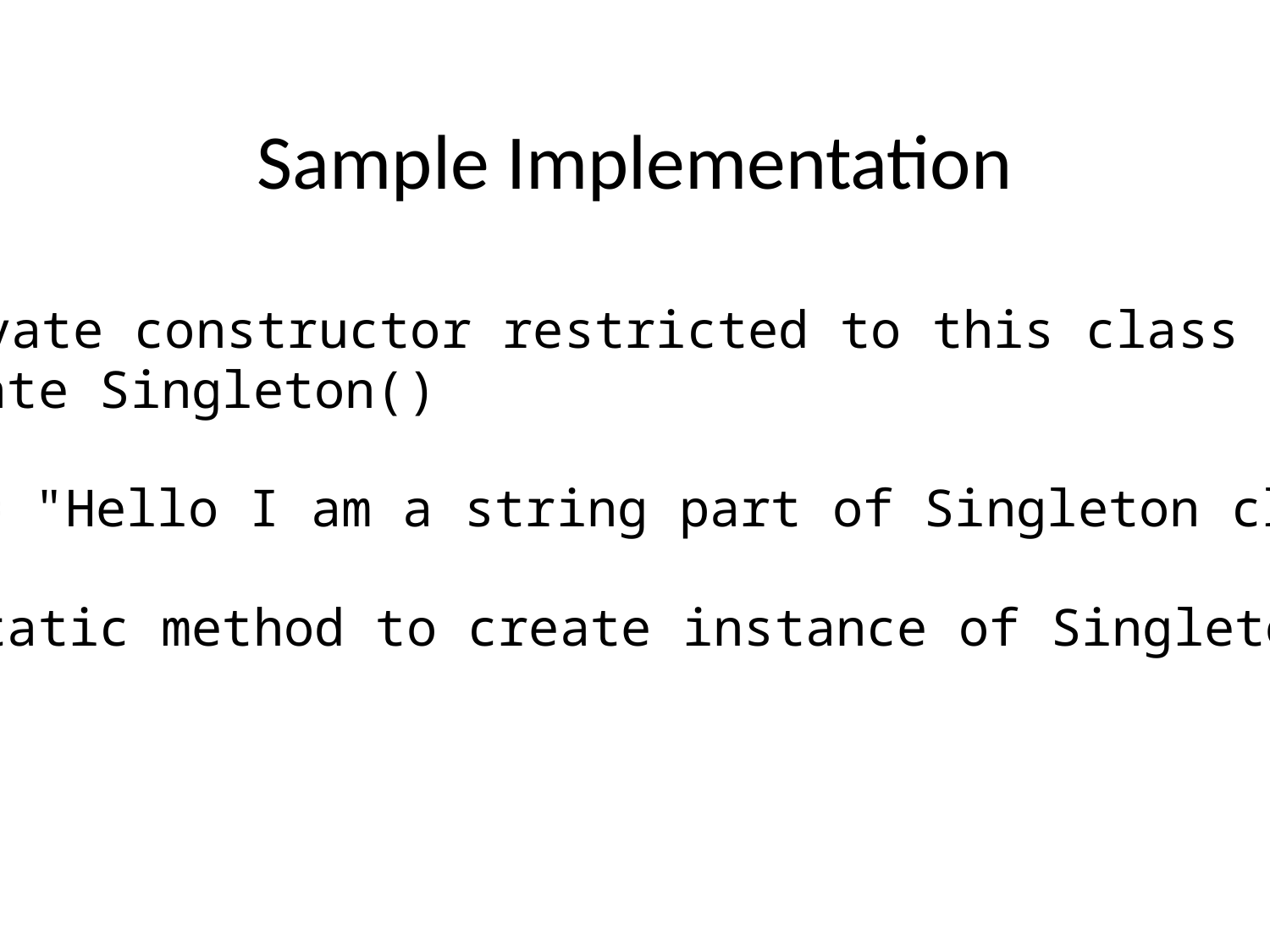

# Sample Implementation
// private constructor restricted to this class itself
	private Singleton()
	{
		s = "Hello I am a string part of Singleton class";
	}
	// static method to create instance of Singleton class

} e;
};